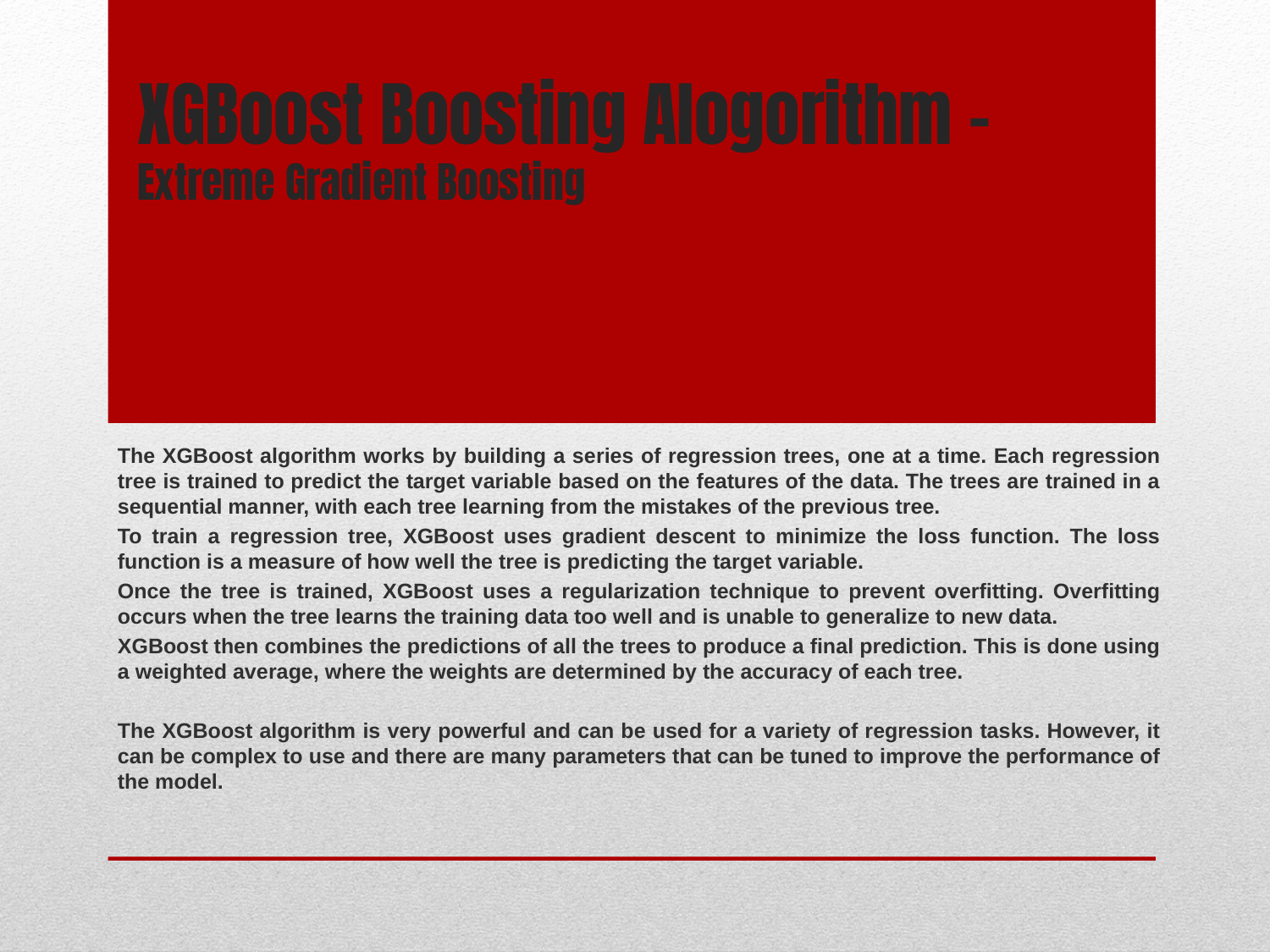

# XGBoost Boosting Alogorithm – Extreme Gradient Boosting
The XGBoost algorithm works by building a series of regression trees, one at a time. Each regression tree is trained to predict the target variable based on the features of the data. The trees are trained in a sequential manner, with each tree learning from the mistakes of the previous tree.
To train a regression tree, XGBoost uses gradient descent to minimize the loss function. The loss function is a measure of how well the tree is predicting the target variable.
Once the tree is trained, XGBoost uses a regularization technique to prevent overfitting. Overfitting occurs when the tree learns the training data too well and is unable to generalize to new data.
XGBoost then combines the predictions of all the trees to produce a final prediction. This is done using a weighted average, where the weights are determined by the accuracy of each tree.

The XGBoost algorithm is very powerful and can be used for a variety of regression tasks. However, it can be complex to use and there are many parameters that can be tuned to improve the performance of the model.